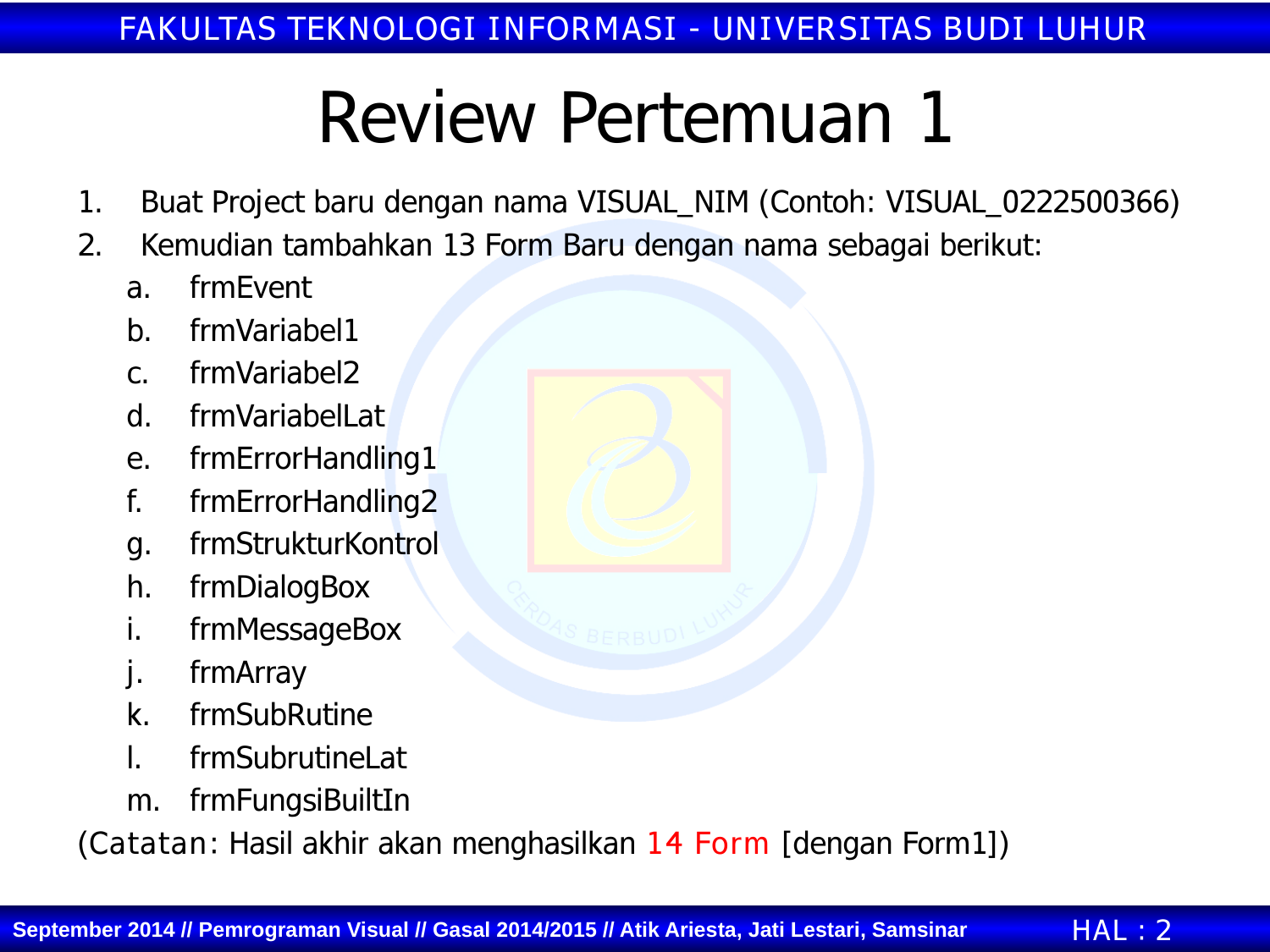

# Review Pertemuan 1
Buat Project baru dengan nama VISUAL_NIM (Contoh: VISUAL_0222500366)
Kemudian tambahkan 13 Form Baru dengan nama sebagai berikut:
frmEvent
frmVariabel1
frmVariabel2
frmVariabelLat
frmErrorHandling1
frmErrorHandling2
frmStrukturKontrol
frmDialogBox
frmMessageBox
frmArray
frmSubRutine
frmSubrutineLat
frmFungsiBuiltIn
(Catatan: Hasil akhir akan menghasilkan 14 Form [dengan Form1])